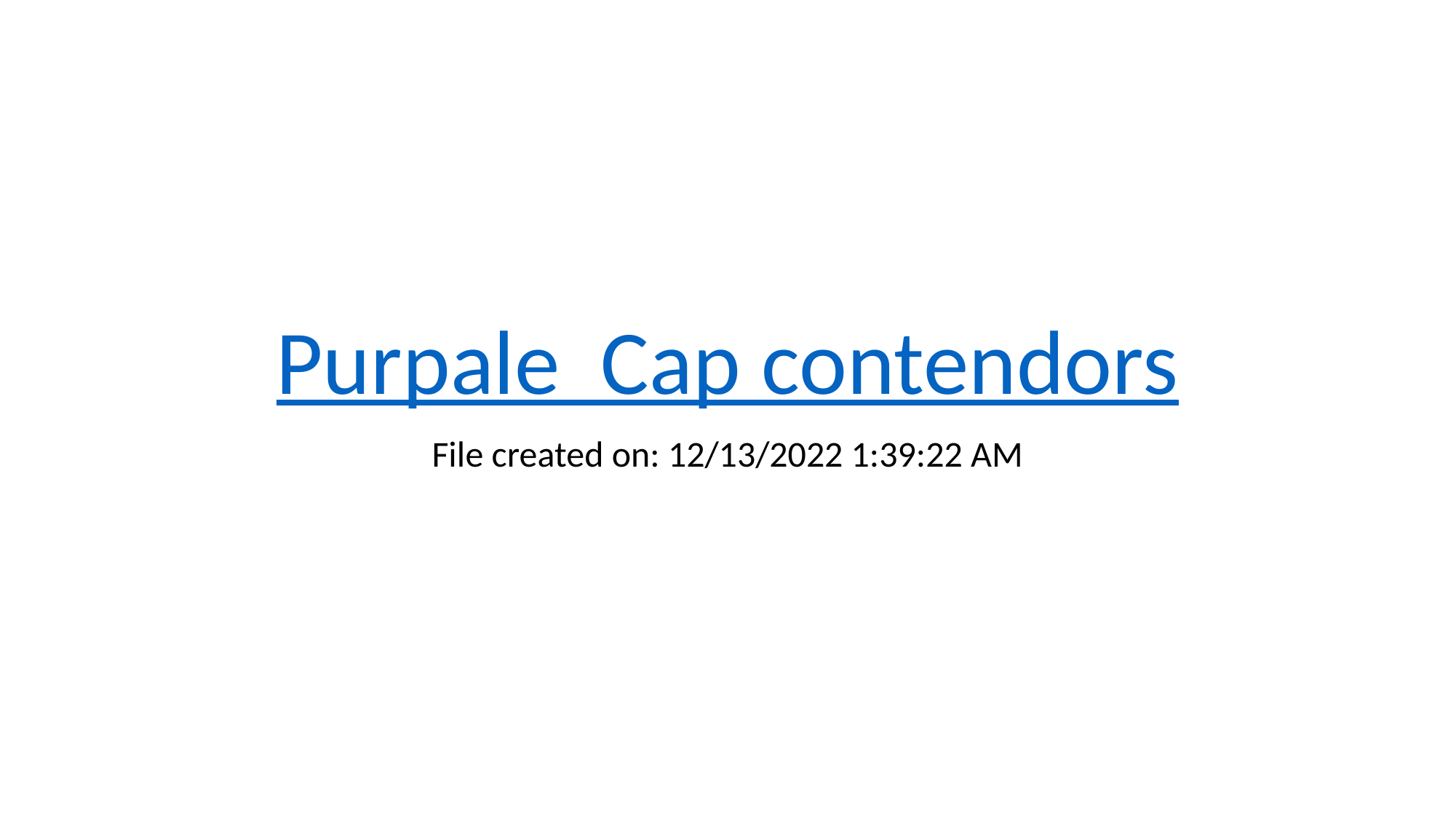

# Purpale  Cap contendors
File created on: 12/13/2022 1:39:22 AM